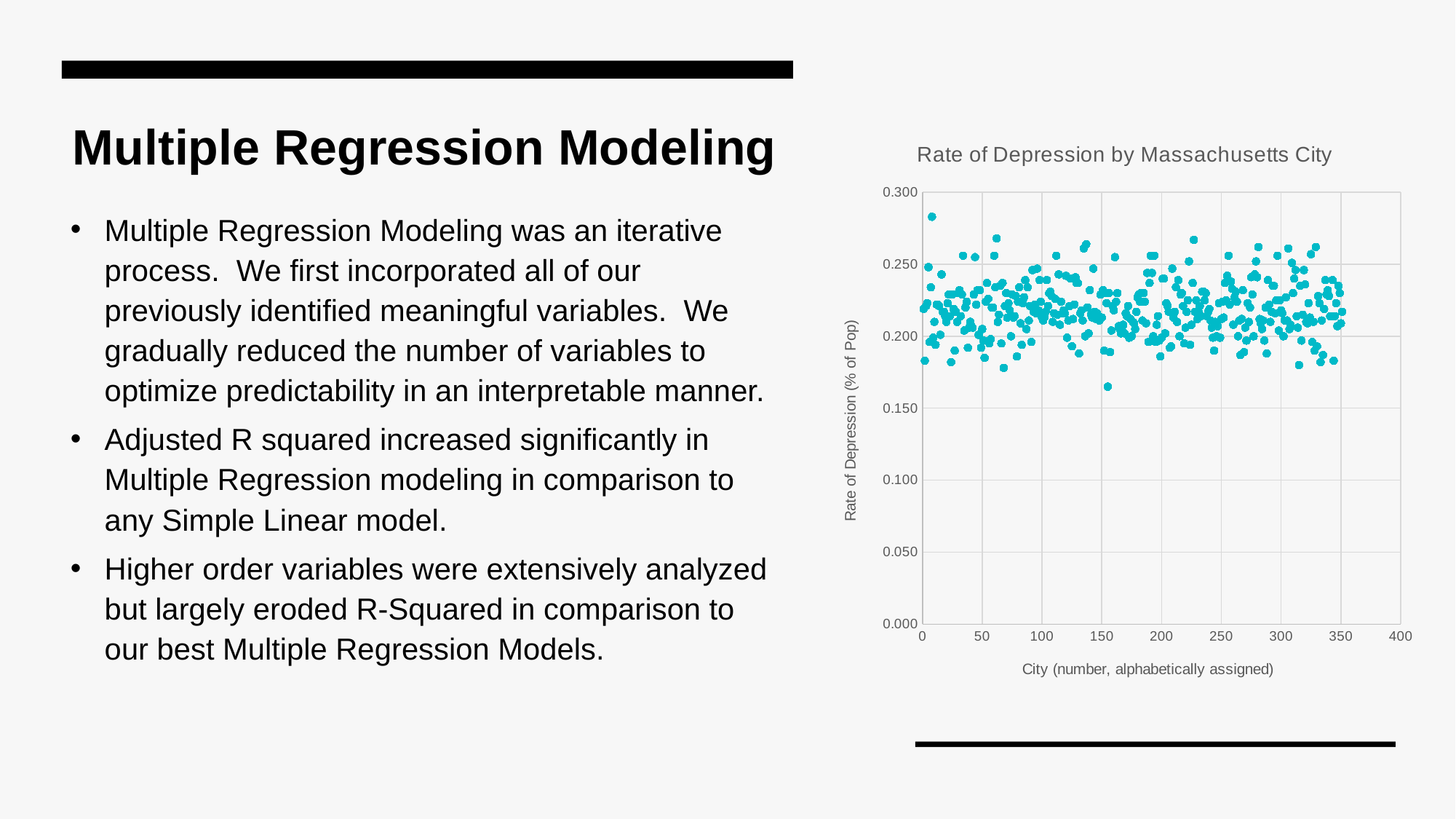

# Multiple Regression Modeling

### Chart: Rate of Depression by Massachusetts City

| Category | Depression |
|---|---|

Multiple Regression Modeling was an iterative process.  We first incorporated all of our previously identified meaningful variables.  We gradually reduced the number of variables to optimize predictability in an interpretable manner.
Adjusted R squared increased significantly in Multiple Regression modeling in comparison to any Simple Linear model.
Higher order variables were extensively analyzed but largely eroded R-Squared in comparison to our best Multiple Regression Models.